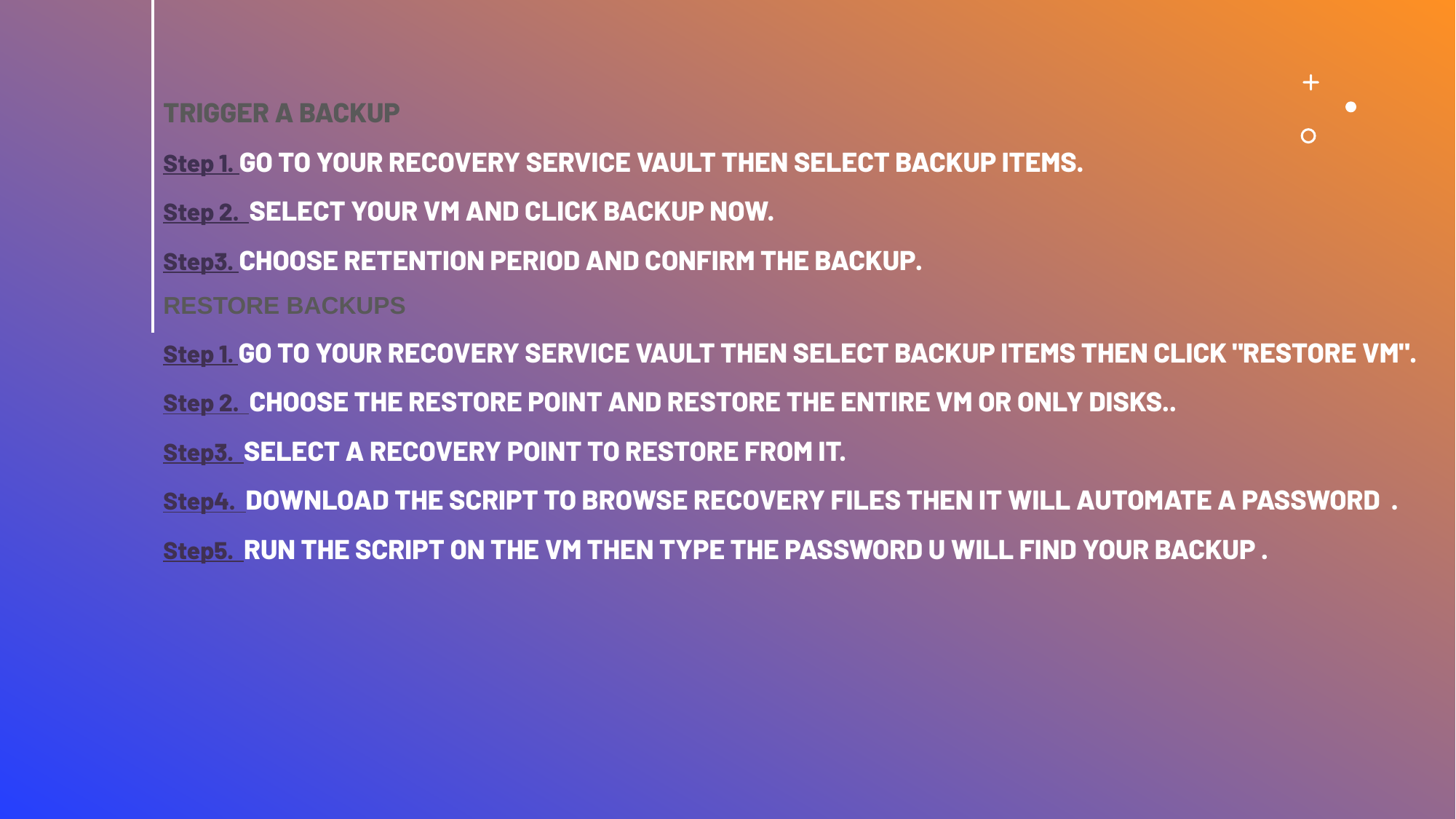

# Trigger a Backup Step 1. Go to your Recovery Service Vault then Select Backup items. Step 2.  select your VM and click Backup Now. Step3. Choose Retention Period and confirm the Backup. Restore Backups Step 1. Go to your Recovery Service Vault then Select Backup items then Click "Restore VM". Step 2.  Choose the restore point and restore the entire VM or only disks.. Step3.  Select a recovery point to restore from it. Step4.  download the Script to browse recovery files then it will automate a password  . Step5.  run the script on the VM then type the password u will find your backup .